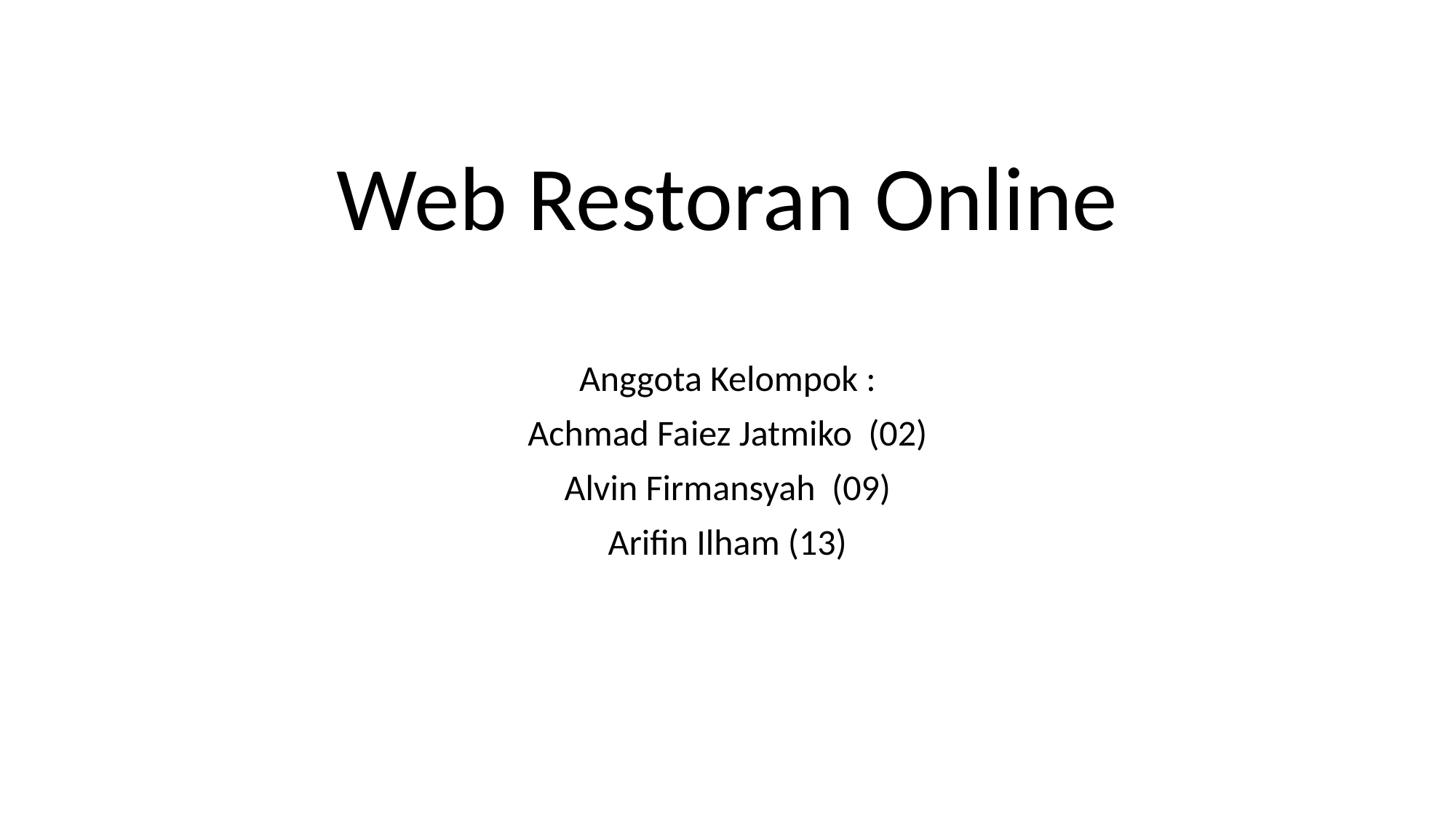

# Web Restoran Online
Anggota Kelompok :
Achmad Faiez Jatmiko  (02)
Alvin Firmansyah  (09)
Arifin Ilham (13)